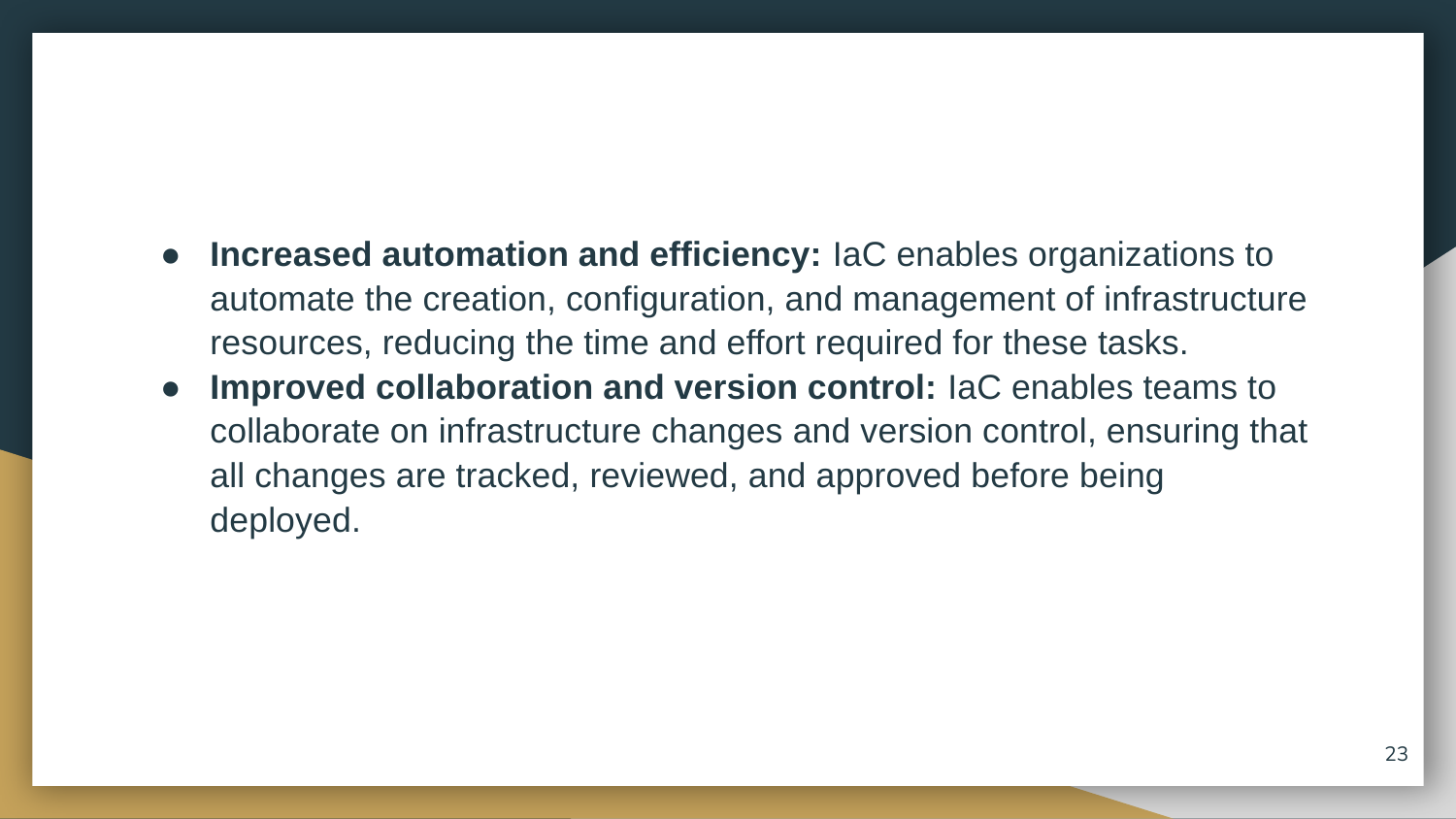

Increased automation and efficiency: IaC enables organizations to automate the creation, configuration, and management of infrastructure resources, reducing the time and effort required for these tasks.
Improved collaboration and version control: IaC enables teams to collaborate on infrastructure changes and version control, ensuring that all changes are tracked, reviewed, and approved before being deployed.
23